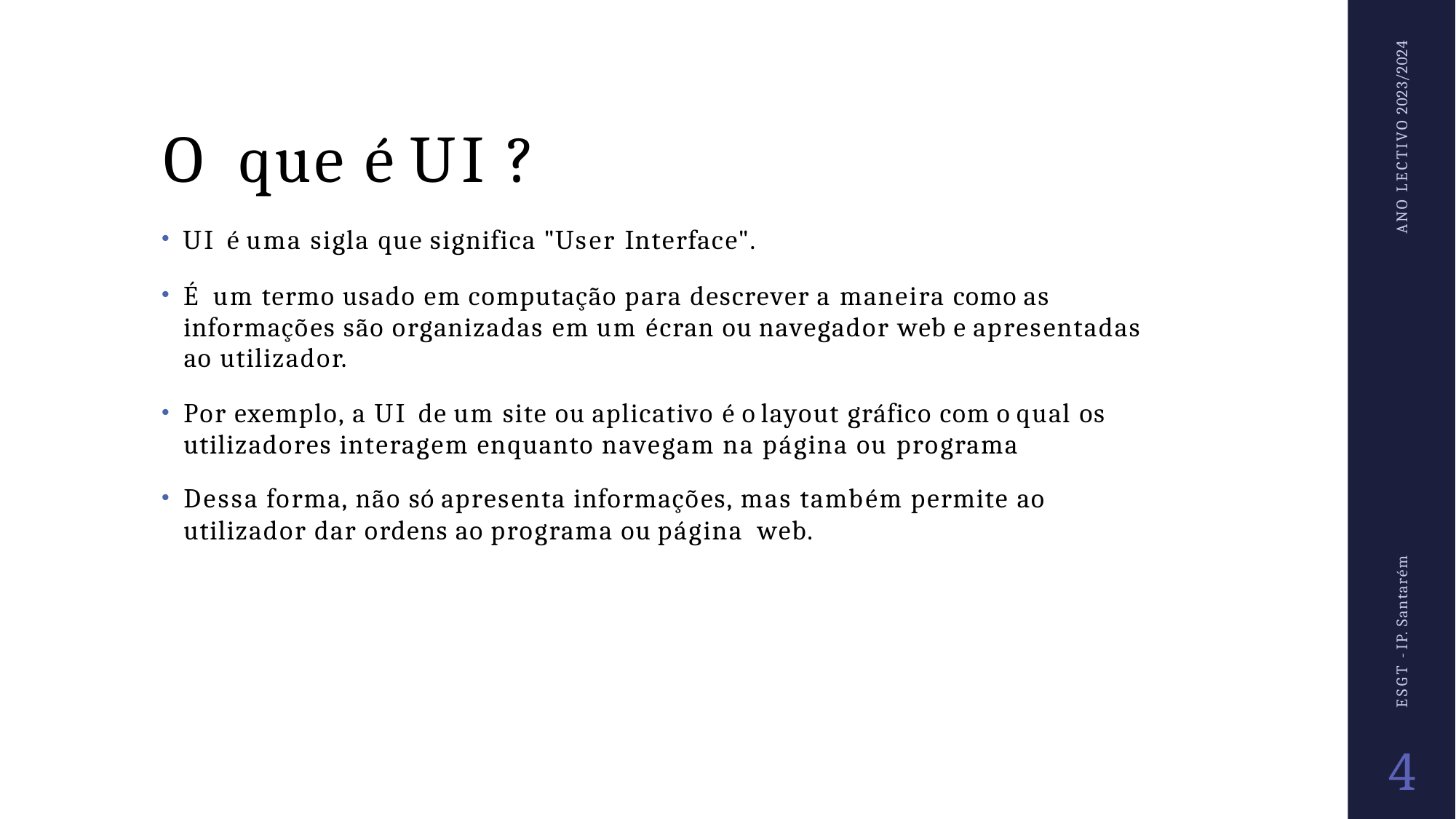

ANO LECTIVO 2023/2024
# O que é UI ?
UI é uma sigla que significa "User Interface".
É um termo usado em computação para descrever a maneira como as  informações são organizadas em um écran ou navegador web e apresentadas  ao utilizador.
Por exemplo, a UI de um site ou aplicativo é o layout gráfico com o qual os  utilizadores interagem enquanto navegam na página ou programa
Dessa forma, não só apresenta informações, mas também permite ao
utilizador dar ordens ao programa ou página web.
ESGT - IP. Santarém
4